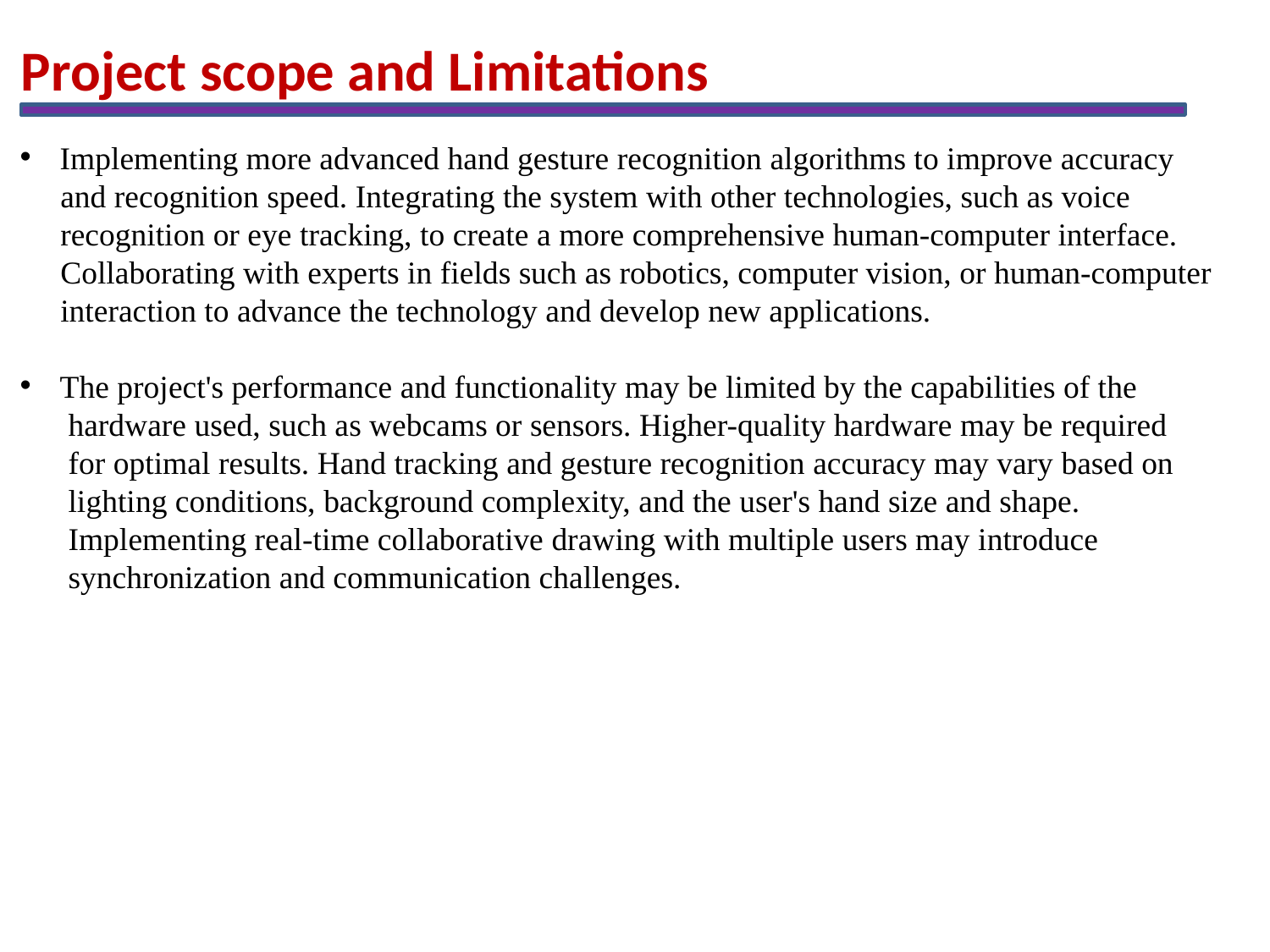

# Project scope and Limitations

Implementing more advanced hand gesture recognition algorithms to improve accuracy
     and recognition speed. Integrating the system with other technologies, such as voice
     recognition or eye tracking, to create a more comprehensive human-computer interface.
     Collaborating with experts in fields such as robotics, computer vision, or human-computer
     interaction to advance the technology and develop new applications.

The project's performance and functionality may be limited by the capabilities of the
      hardware used, such as webcams or sensors. Higher-quality hardware may be required
      for optimal results. Hand tracking and gesture recognition accuracy may vary based on
      lighting conditions, background complexity, and the user's hand size and shape.
      Implementing real-time collaborative drawing with multiple users may introduce
      synchronization and communication challenges.